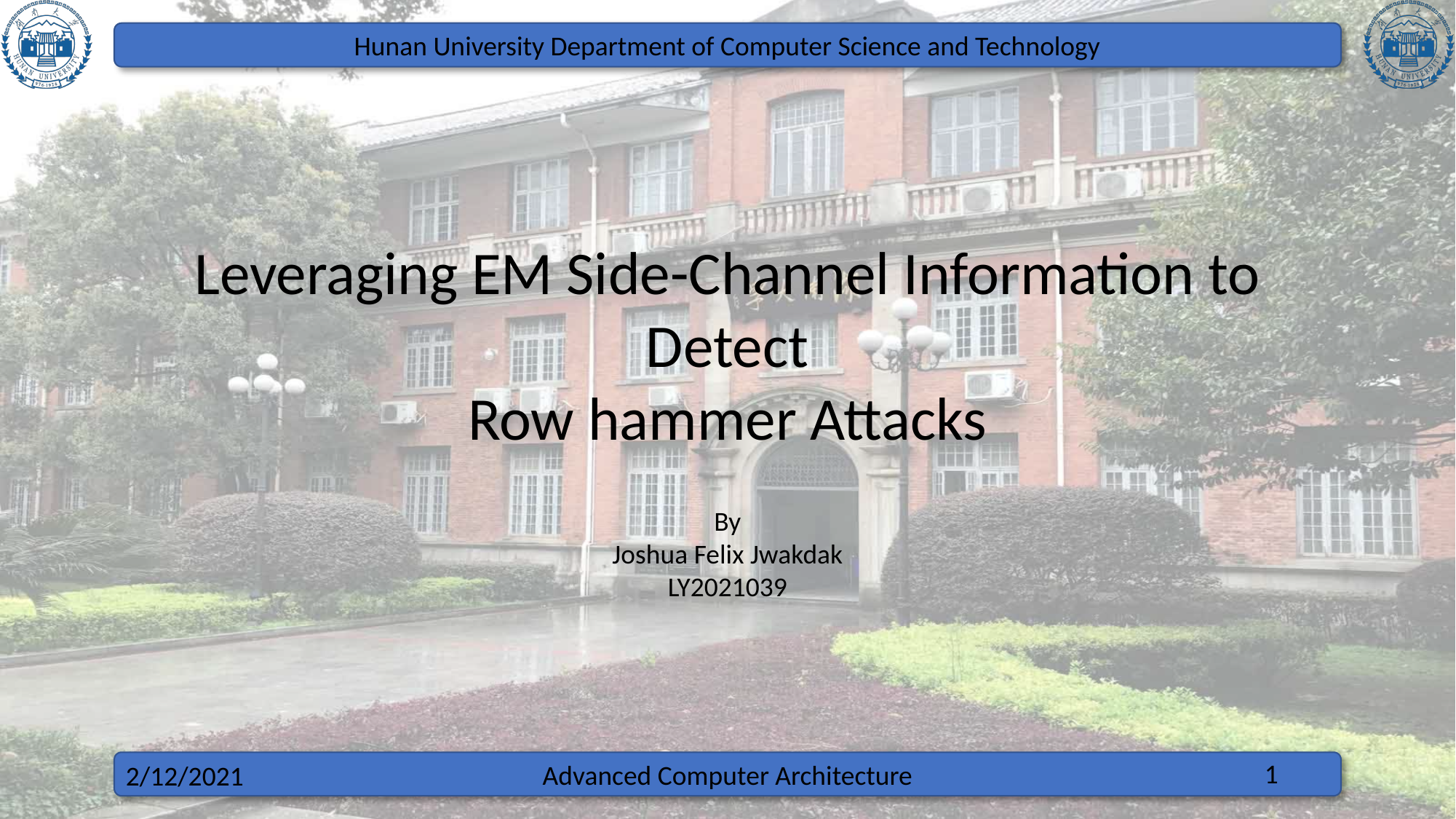

Leveraging EM Side-Channel Information to Detect
Row hammer Attacks
By
Joshua Felix Jwakdak
LY2021039